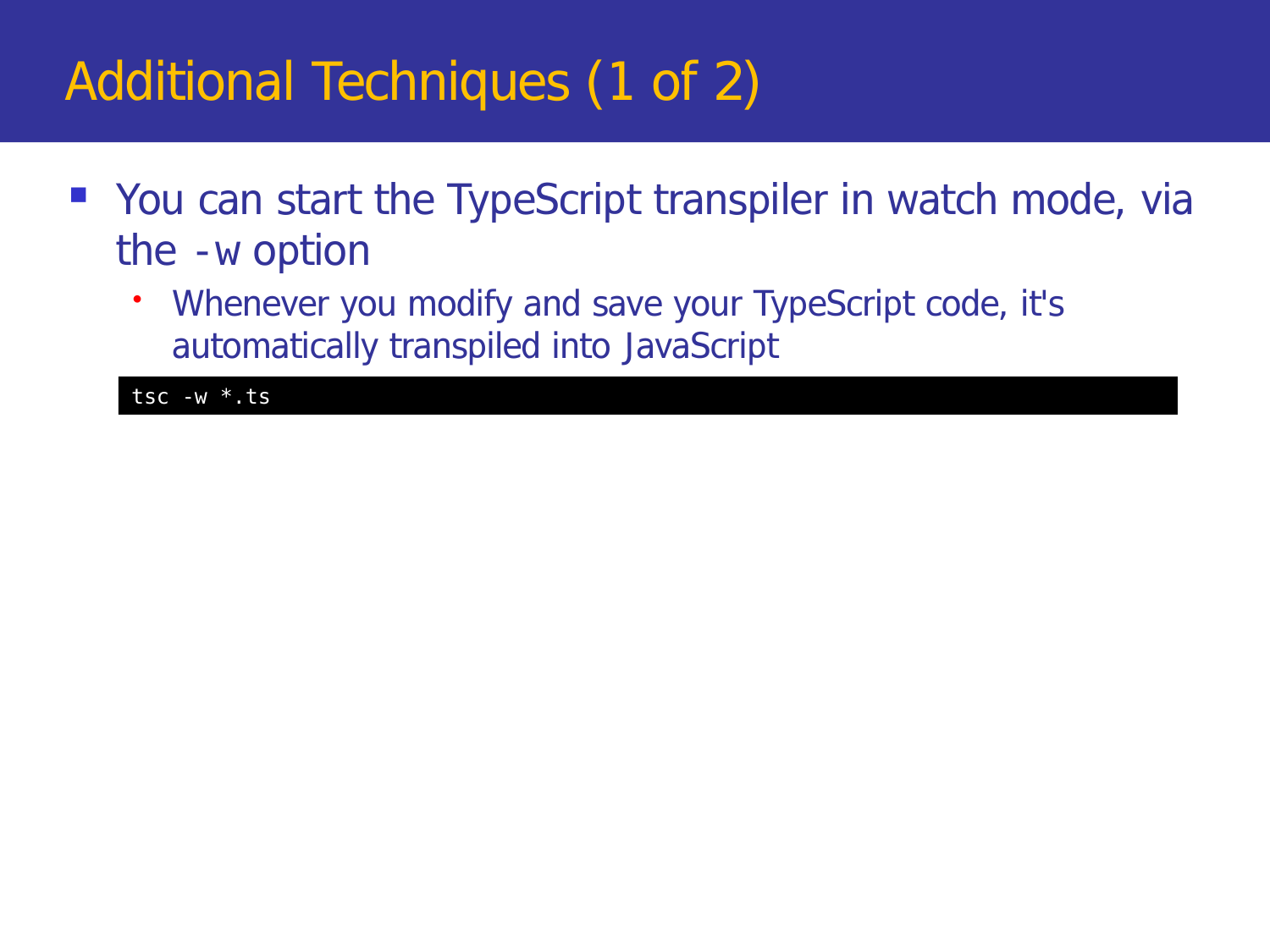

# Additional Techniques (1 of 2)
You can start the TypeScript transpiler in watch mode, via the -w option
Whenever you modify and save your TypeScript code, it's automatically transpiled into JavaScript

tsc -w *.ts